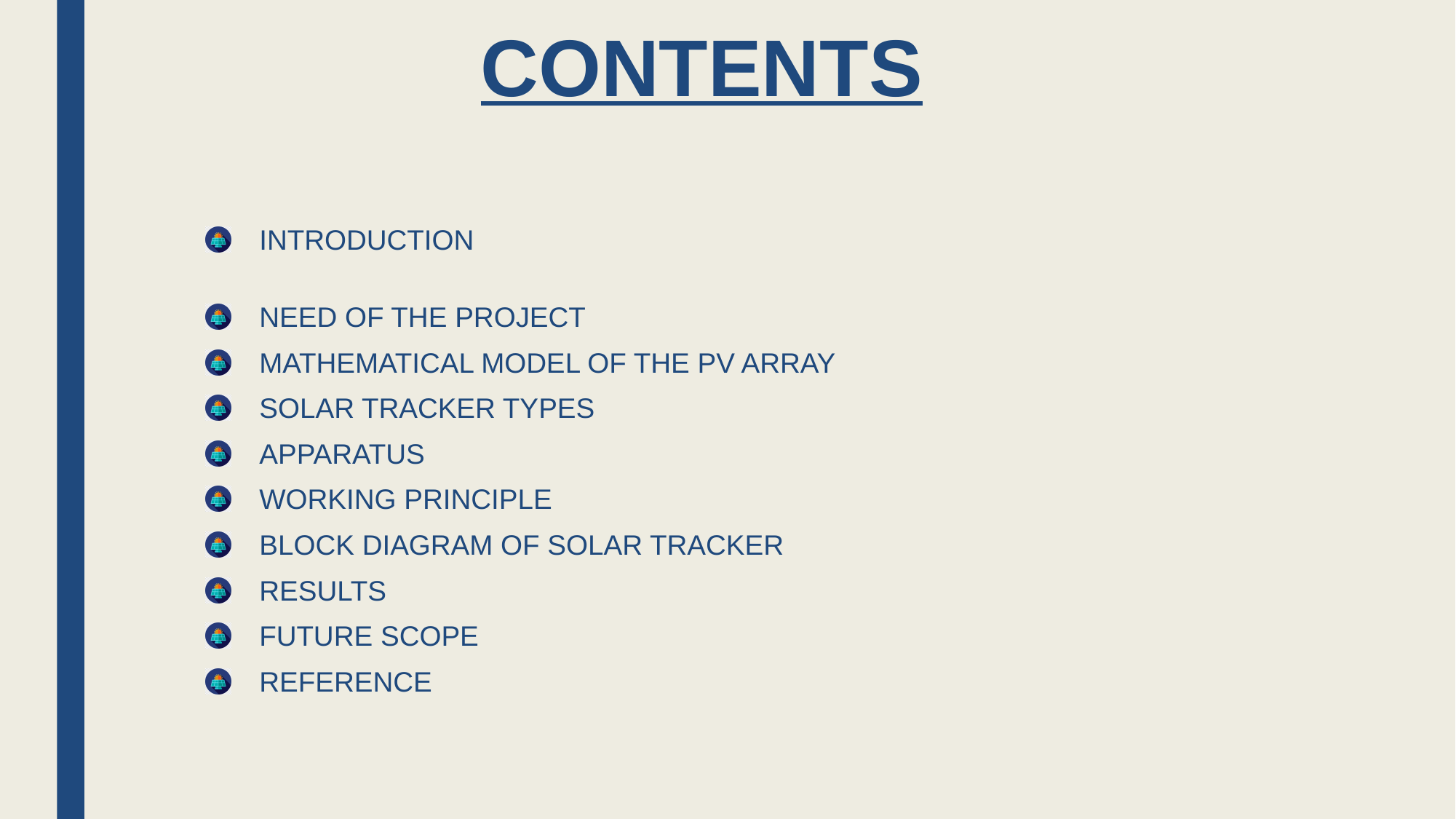

# CONTENTS

  INTRODUCTION
  NEED OF THE PROJECT
  MATHEMATICAL MODEL OF THE PV ARRAY
  SOLAR TRACKER TYPES
  APPARATUS
  WORKING PRINCIPLE
  BLOCK DIAGRAM OF SOLAR TRACKER
  RESULTS
  FUTURE SCOPE
  REFERENCE